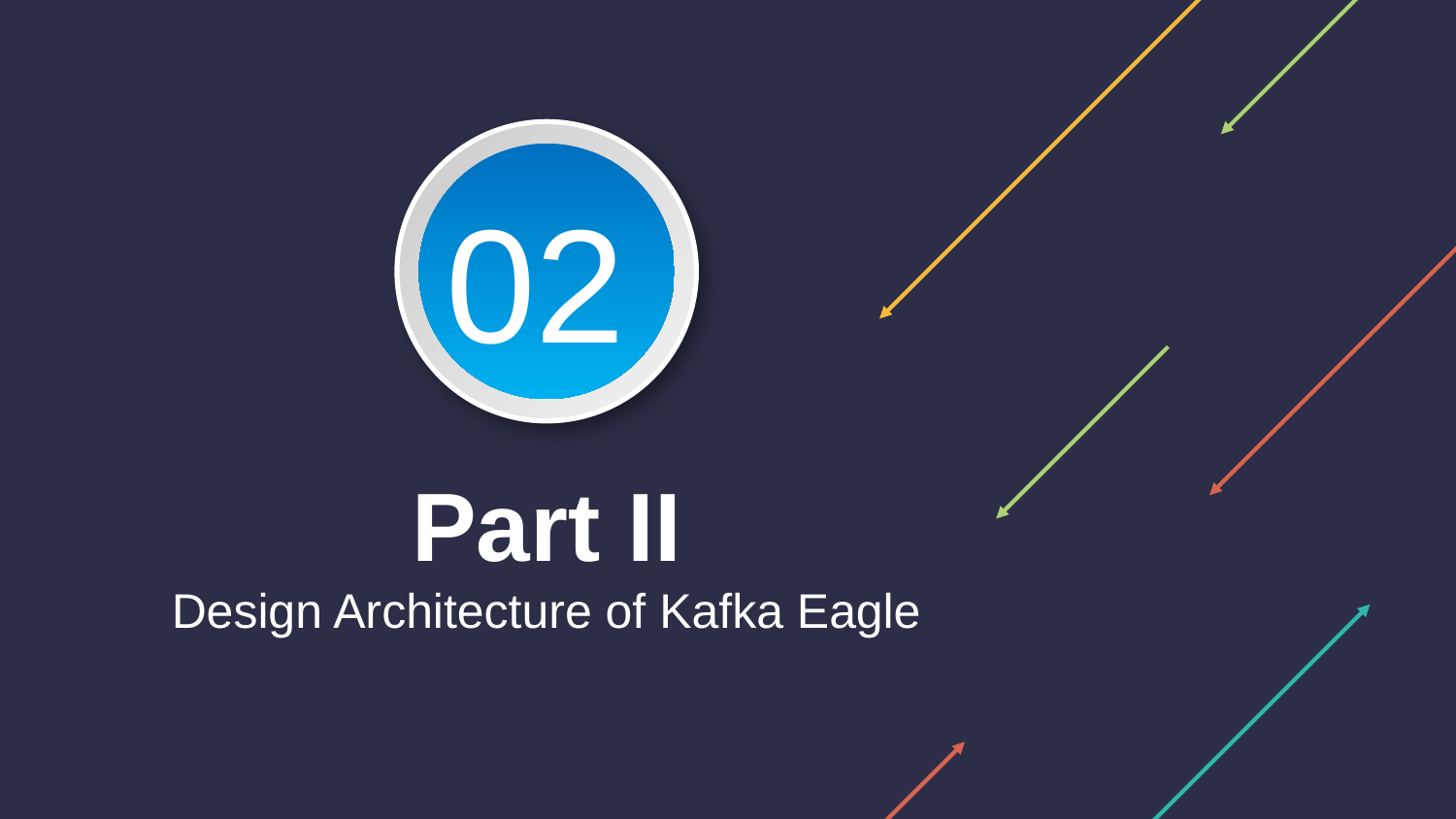

02
Part II
Design Architecture of Kafka Eagle